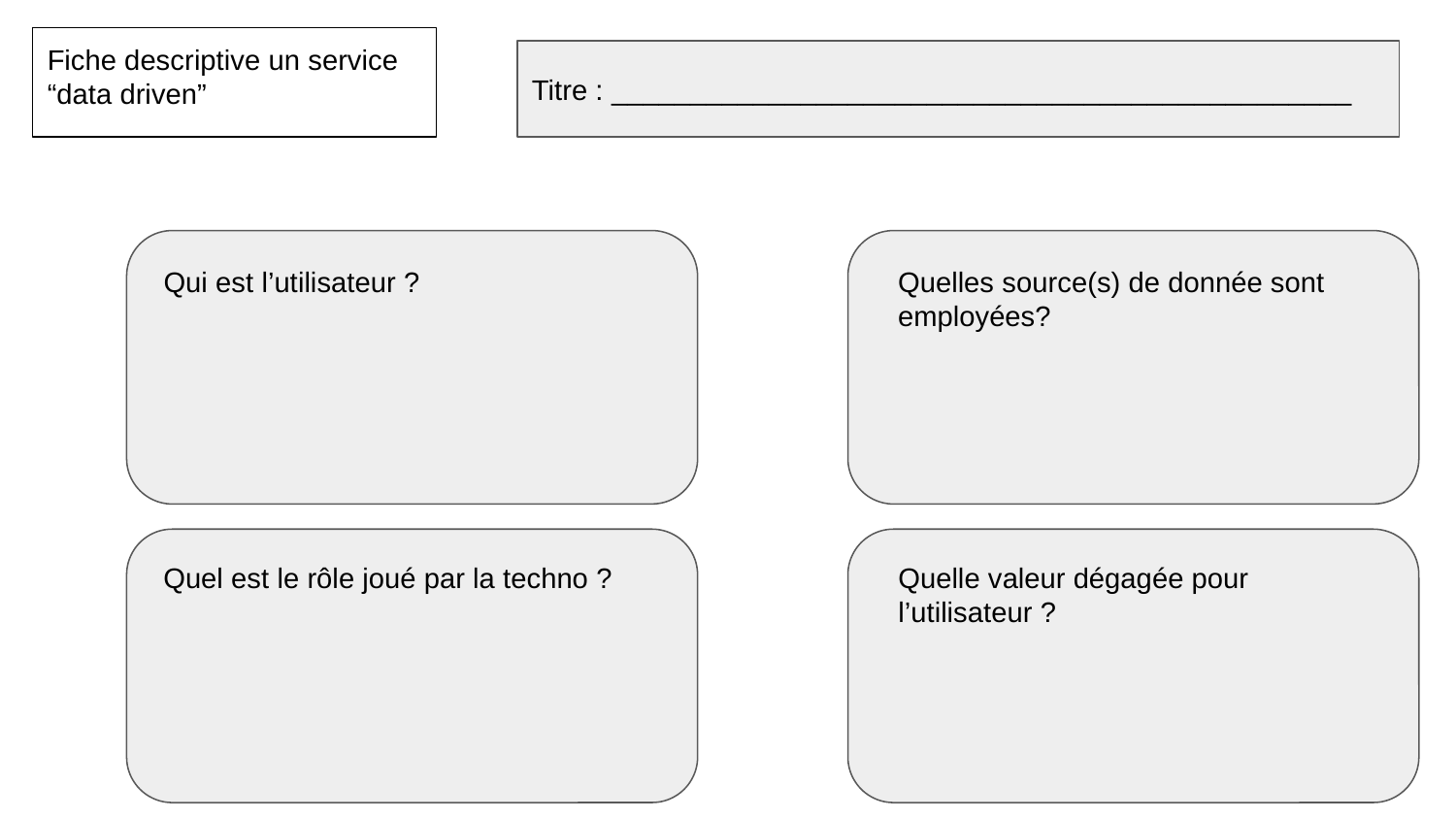

Fiche descriptive un service “data driven”
Titre : _______________________________________________

Qui est l’utilisateur ?
Quelles source(s) de donnée sont employées?

Quel est le rôle joué par la techno ?
Quelle valeur dégagée pour l’utilisateur ?